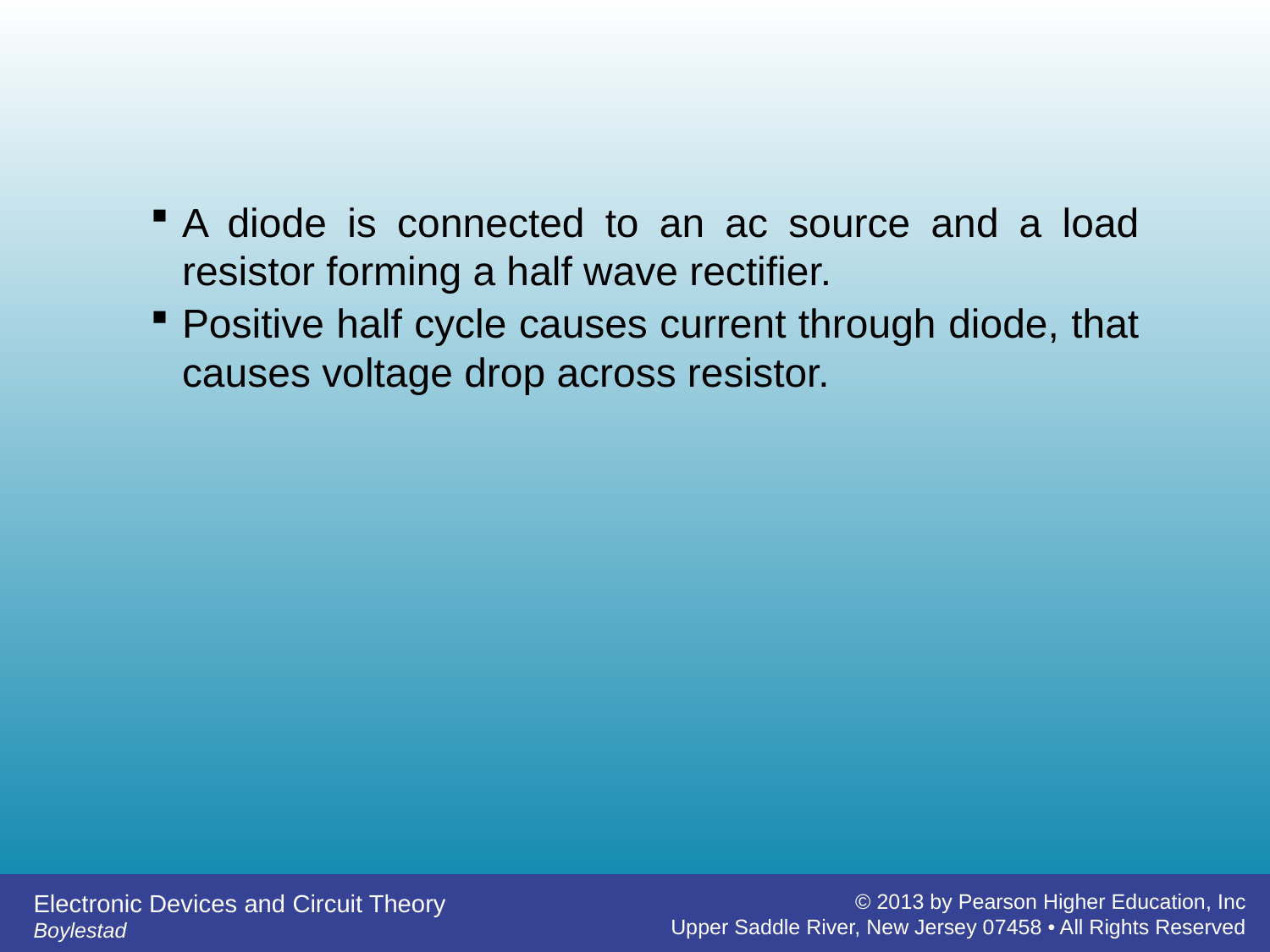

A diode is connected to an ac source and a load resistor forming a half wave rectifier.
Positive half cycle causes current through diode, that causes voltage drop across resistor.